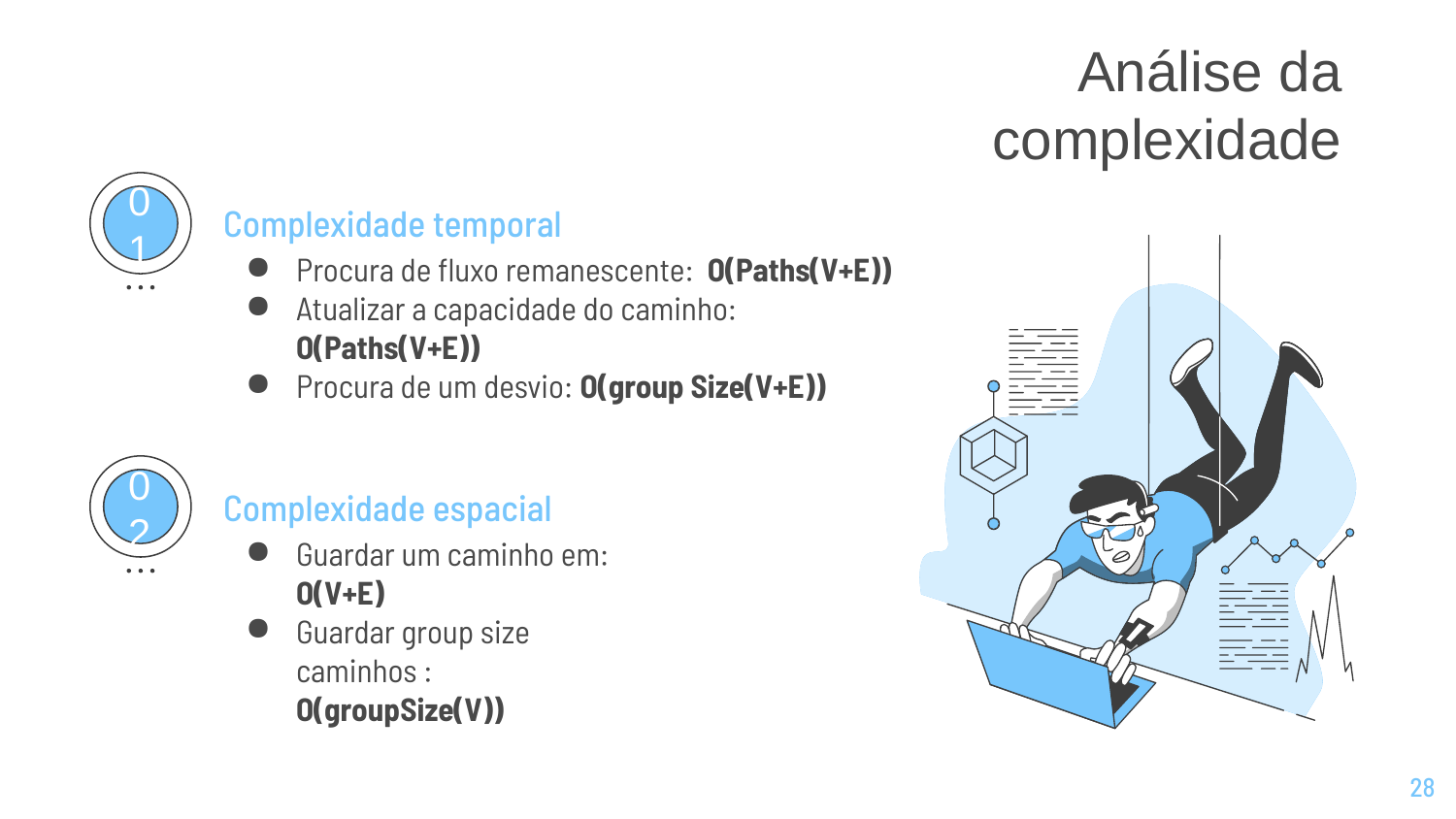

# Análise da complexidade

Complexidade temporal
01

Procura de fluxo remanescente:  O(Paths(V+E))
Atualizar a capacidade do caminho: O(Paths(V+E))
Procura de um desvio: O(group Size(V+E))

Complexidade espacial
02
Guardar um caminho em: O(V+E)
Guardar group size caminhos : O(groupSize(V))

28